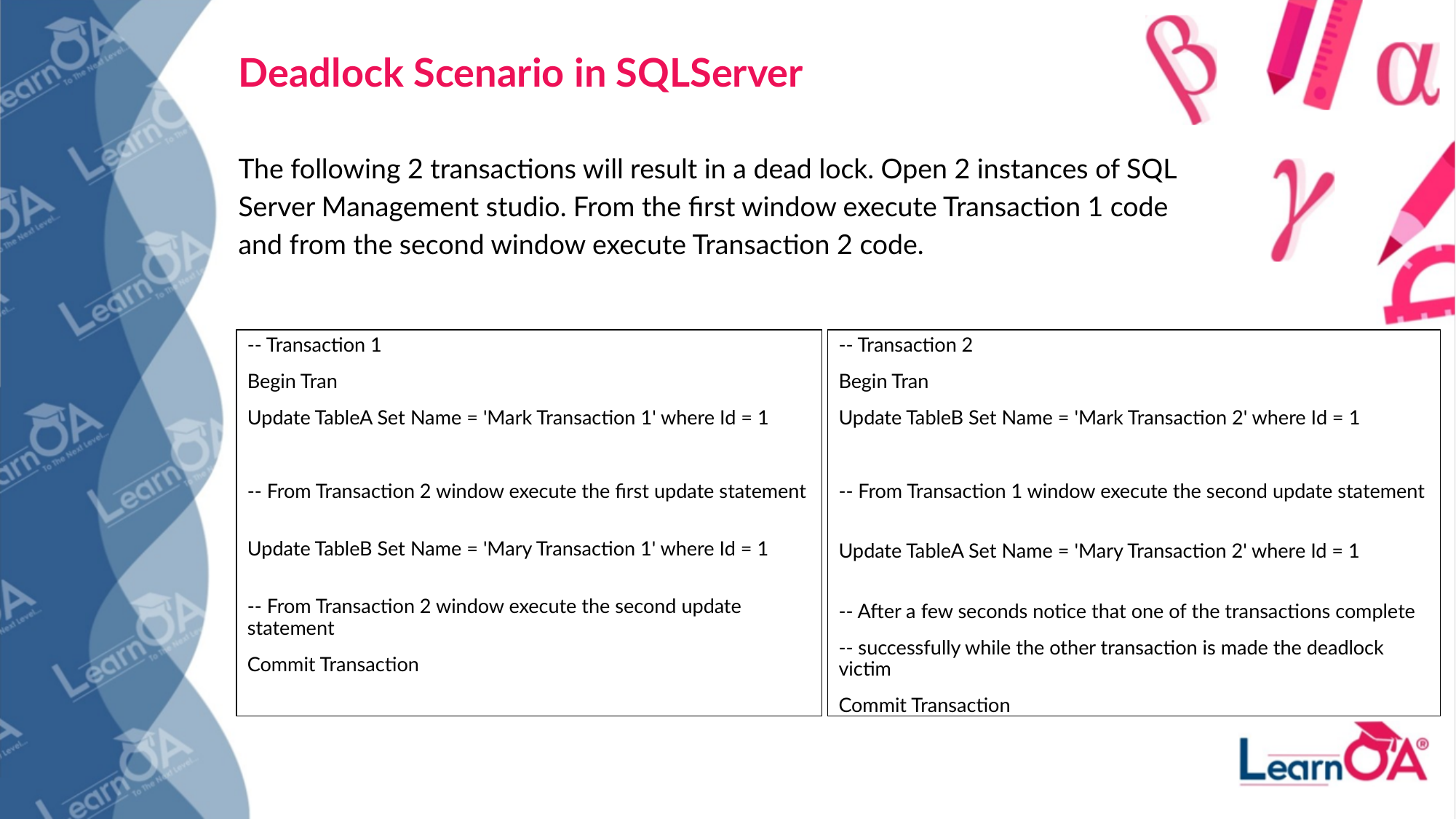

Deadlock Scenario in SQLServer
# The following 2 transactions will result in a dead lock. Open 2 instances of SQL Server Management studio. From the first window execute Transaction 1 code and from the second window execute Transaction 2 code.
-- Transaction 1
Begin Tran
Update TableA Set Name = 'Mark Transaction 1' where Id = 1

-- From Transaction 2 window execute the first update statement

Update TableB Set Name = 'Mary Transaction 1' where Id = 1

-- From Transaction 2 window execute the second update statement
Commit Transaction
-- Transaction 2
Begin Tran
Update TableB Set Name = 'Mark Transaction 2' where Id = 1

-- From Transaction 1 window execute the second update statement

Update TableA Set Name = 'Mary Transaction 2' where Id = 1

-- After a few seconds notice that one of the transactions complete
-- successfully while the other transaction is made the deadlock victim
Commit Transaction